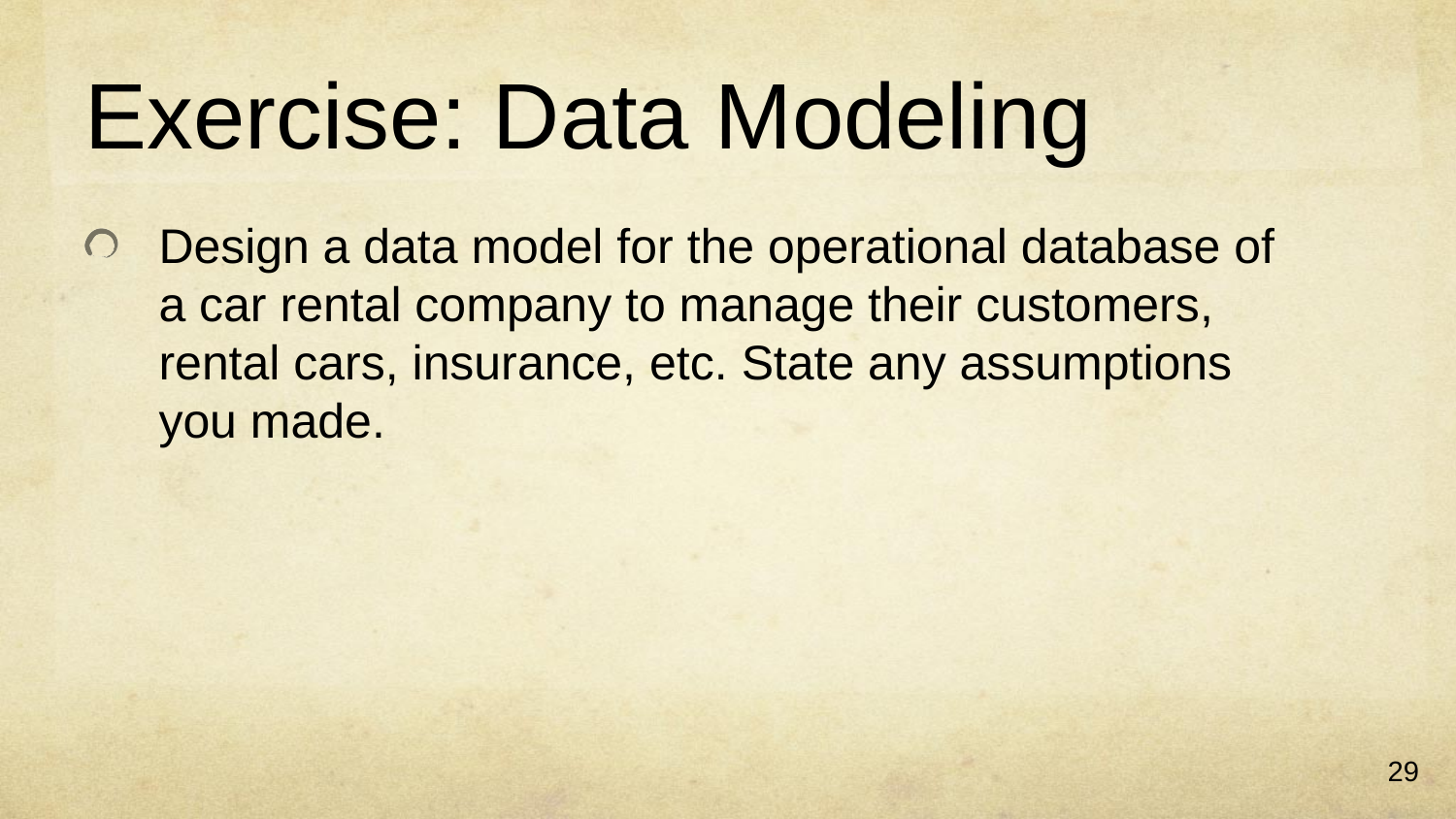

# Exercise: Data Modeling
Design a data model for the operational database of a car rental company to manage their customers, rental cars, insurance, etc. State any assumptions you made.
29